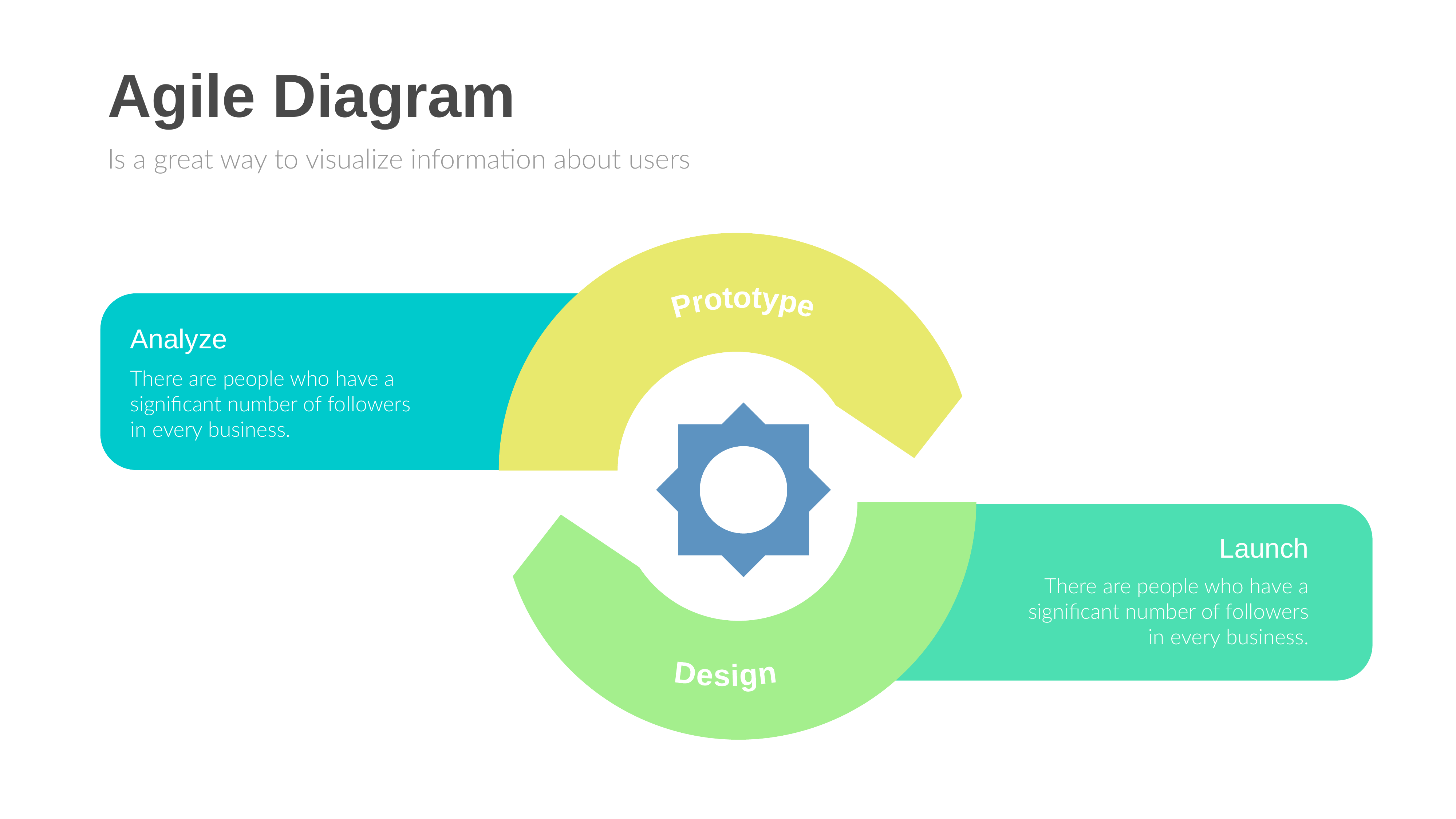

Agile Diagram
Is a great way to visualize information about users

Prototype
Analyze
There are people who have a significant number of followers in every business.

Launch
Design
There are people who have a significant number of followers in every business.